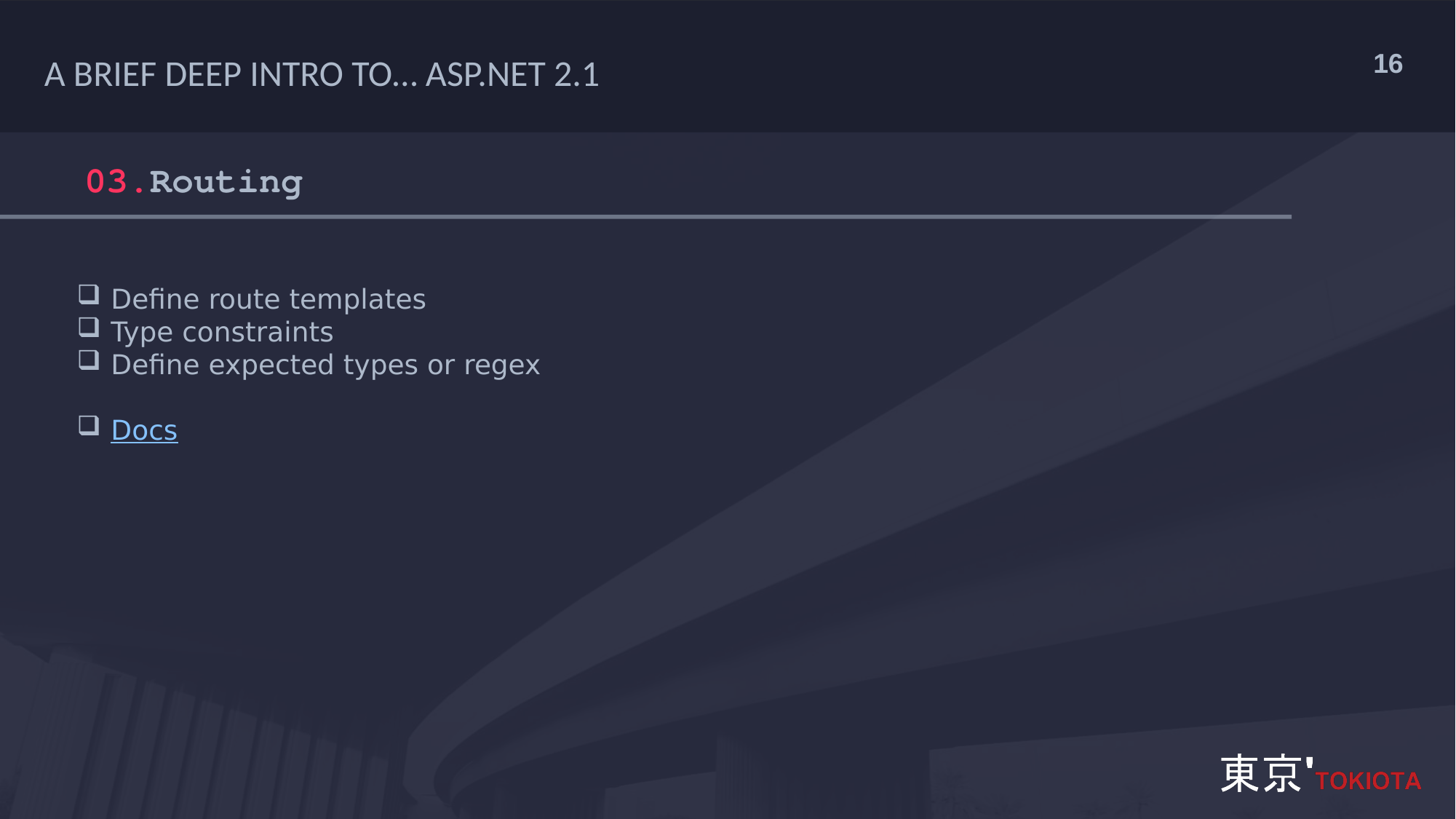

A BRIEF DEEP INTRO TO… ASP.NET 2.1
# 03.Routing
Define route templates
Type constraints
Define expected types or regex

Docs